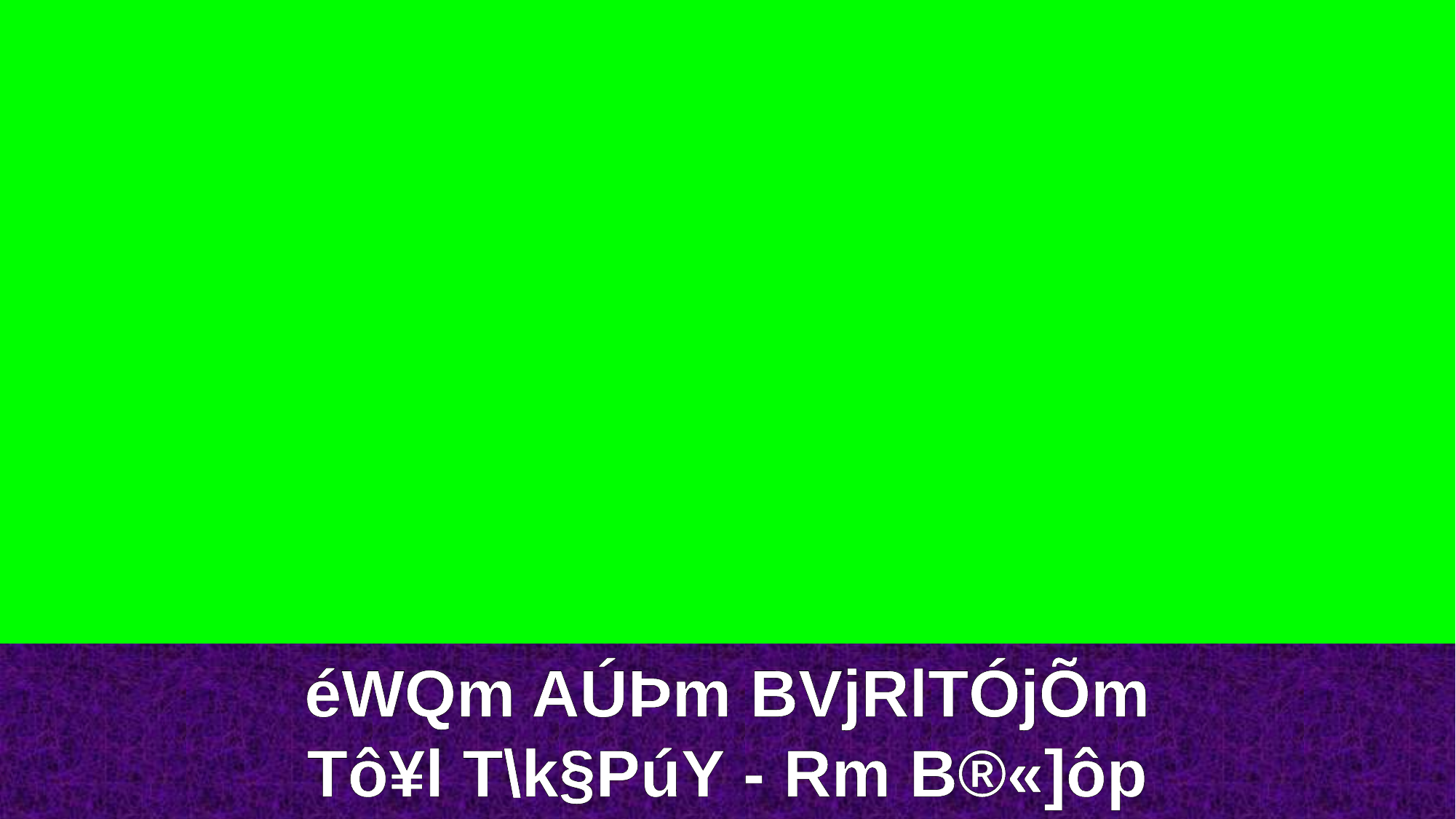

éWQm AÚÞm BVjRlTÓjÕm
Tô¥l T\k§PúY - Rm B®«]ôp